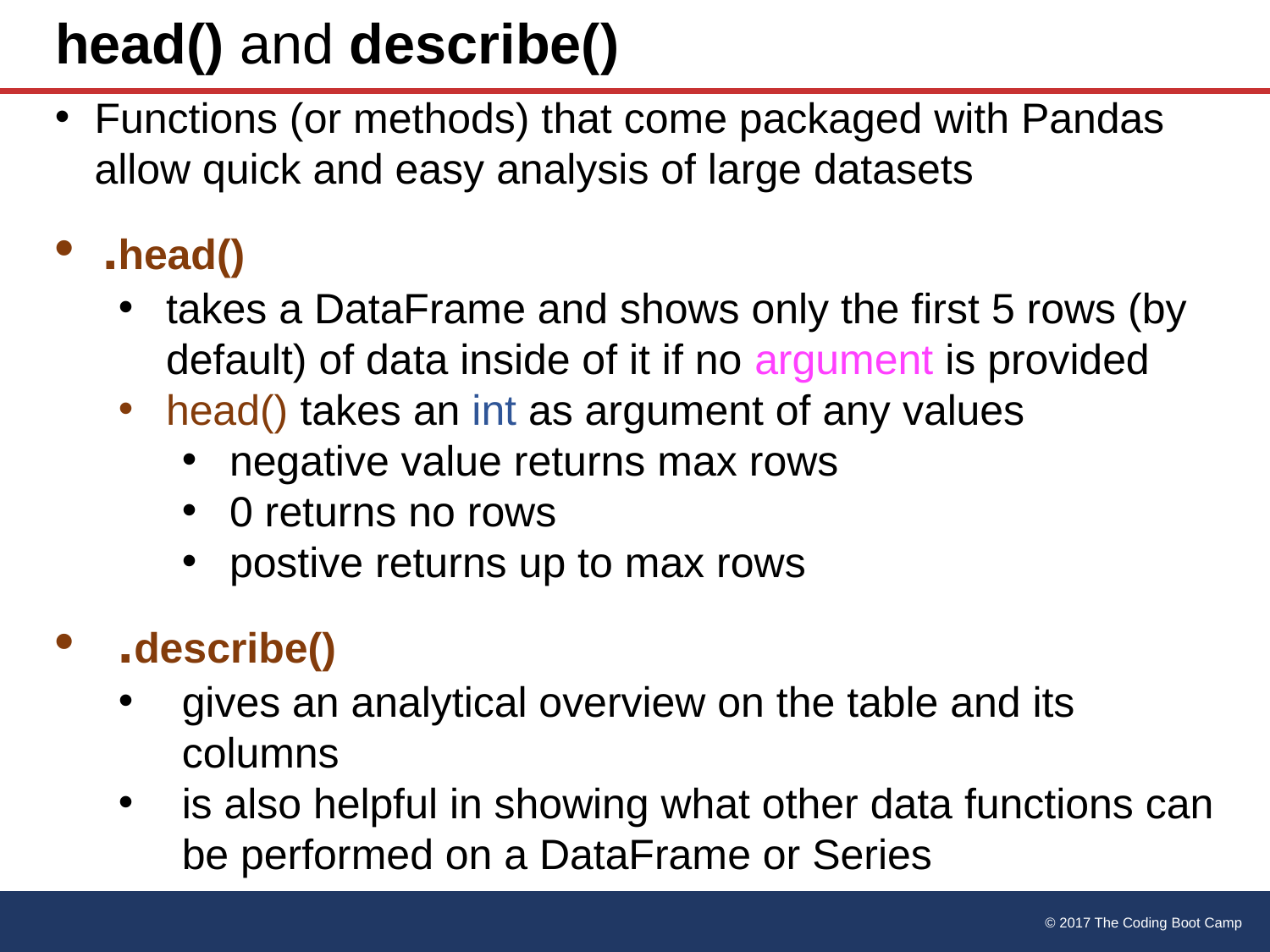

# head() and describe()
Functions (or methods) that come packaged with Pandas allow quick and easy analysis of large datasets

.head()
takes a DataFrame and shows only the first 5 rows (by default) of data inside of it if no argument is provided
head() takes an int as argument of any values
negative value returns max rows
0 returns no rows
postive returns up to max rows

.describe()
gives an analytical overview on the table and its columns
is also helpful in showing what other data functions can be performed on a DataFrame or Series